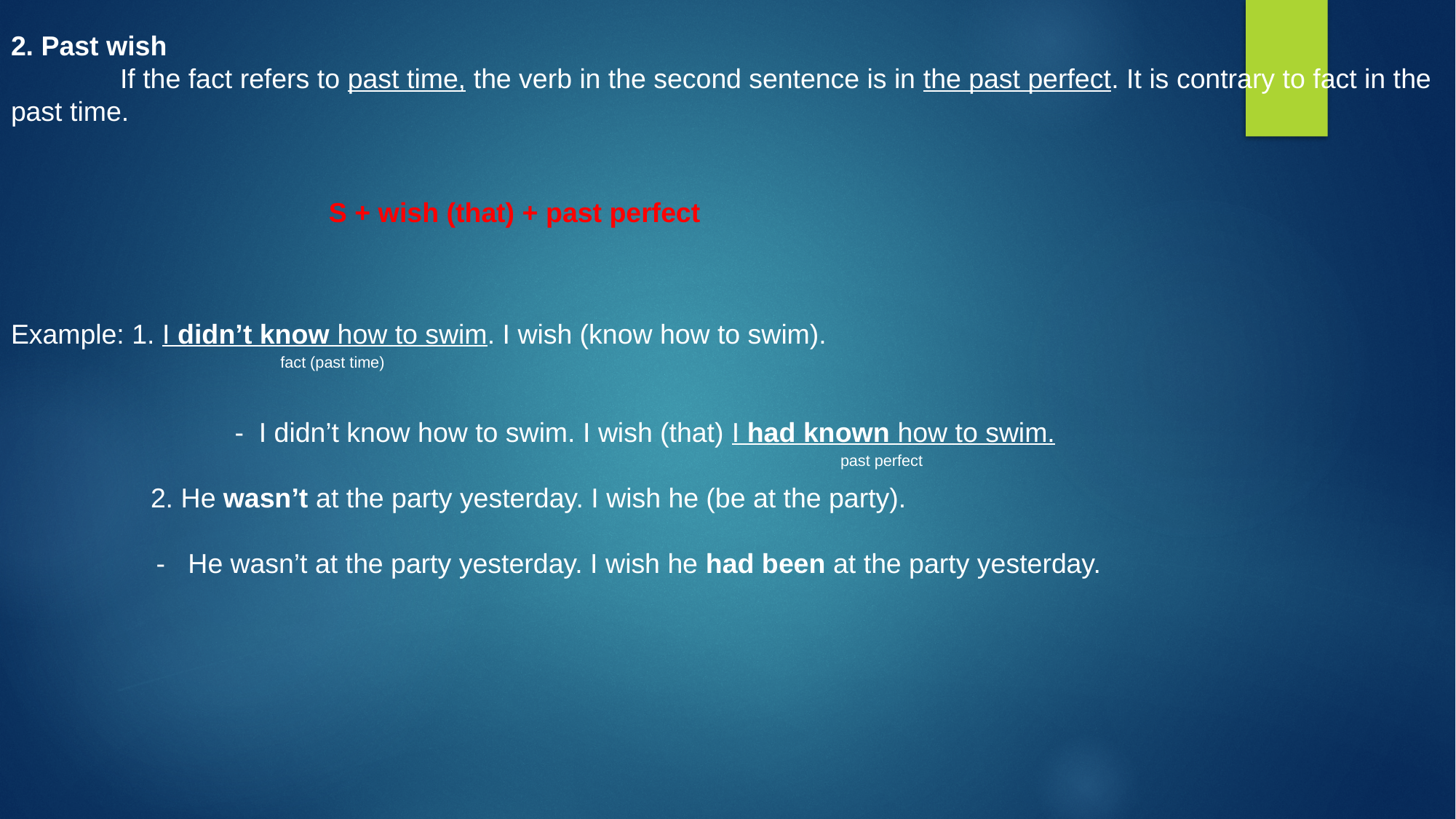

2. Past wish
	If the fact refers to past time, the verb in the second sentence is in the past perfect. It is contrary to fact in the past time.

S + wish (that) + past perfect

Example: 1. I didn’t know how to swim. I wish (know how to swim).
	                     fact (past time)

	               -  I didn’t know how to swim. I wish (that) I had known how to swim.
	                                                            			                                        past perfect
	    2. He wasn’t at the party yesterday. I wish he (be at the party).

                   -   He wasn’t at the party yesterday. I wish he had been at the party yesterday.